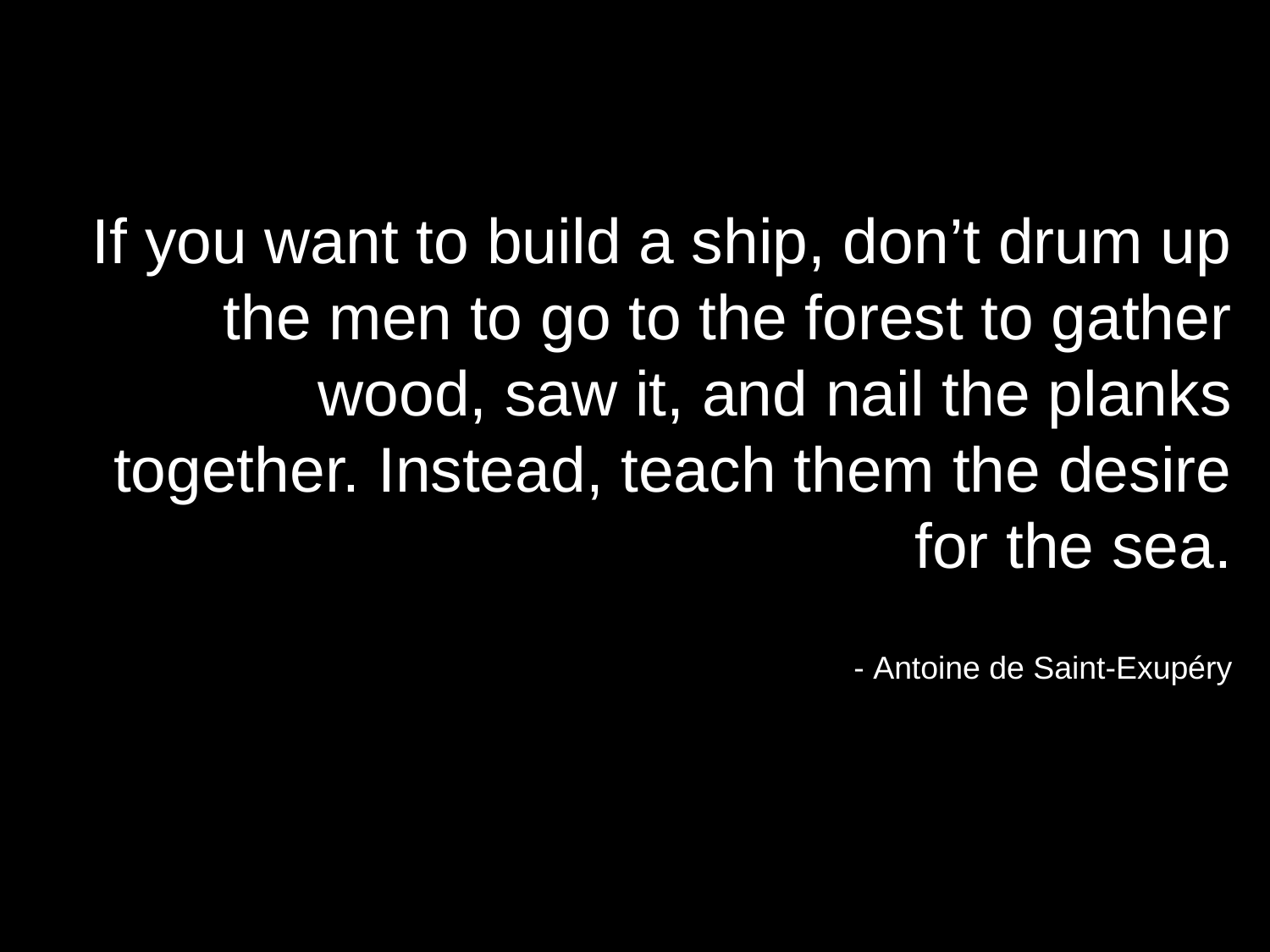

If you want to build a ship, don’t drum up the men to go to the forest to gather wood, saw it, and nail the planks together. Instead, teach them the desire for the sea.
- Antoine de Saint-Exupéry